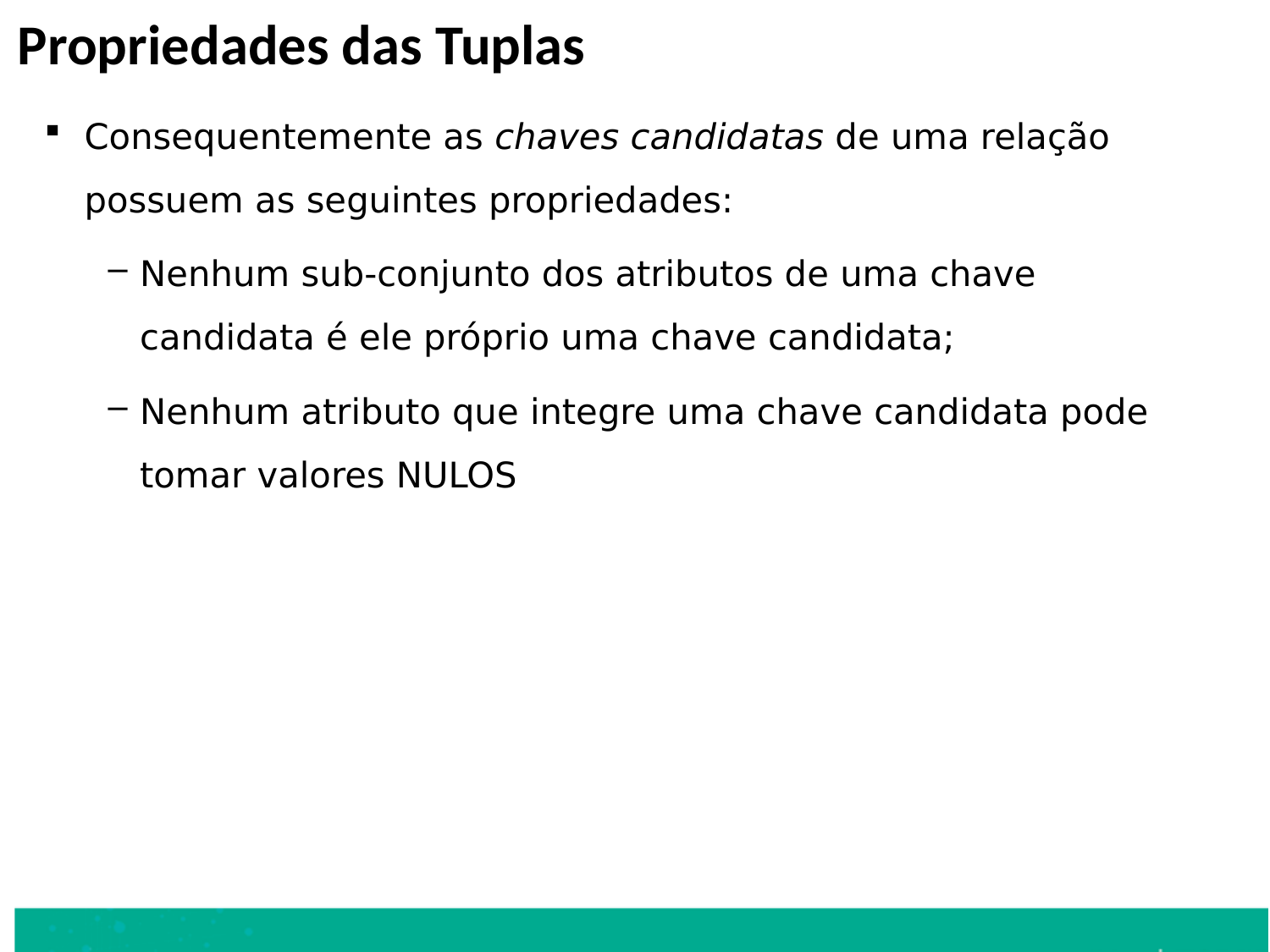

Propriedades das Tuplas
Consequentemente as chaves candidatas de uma relação possuem as seguintes propriedades:
Nenhum sub-conjunto dos atributos de uma chave candidata é ele próprio uma chave candidata;
Nenhum atributo que integre uma chave candidata pode tomar valores NULOS